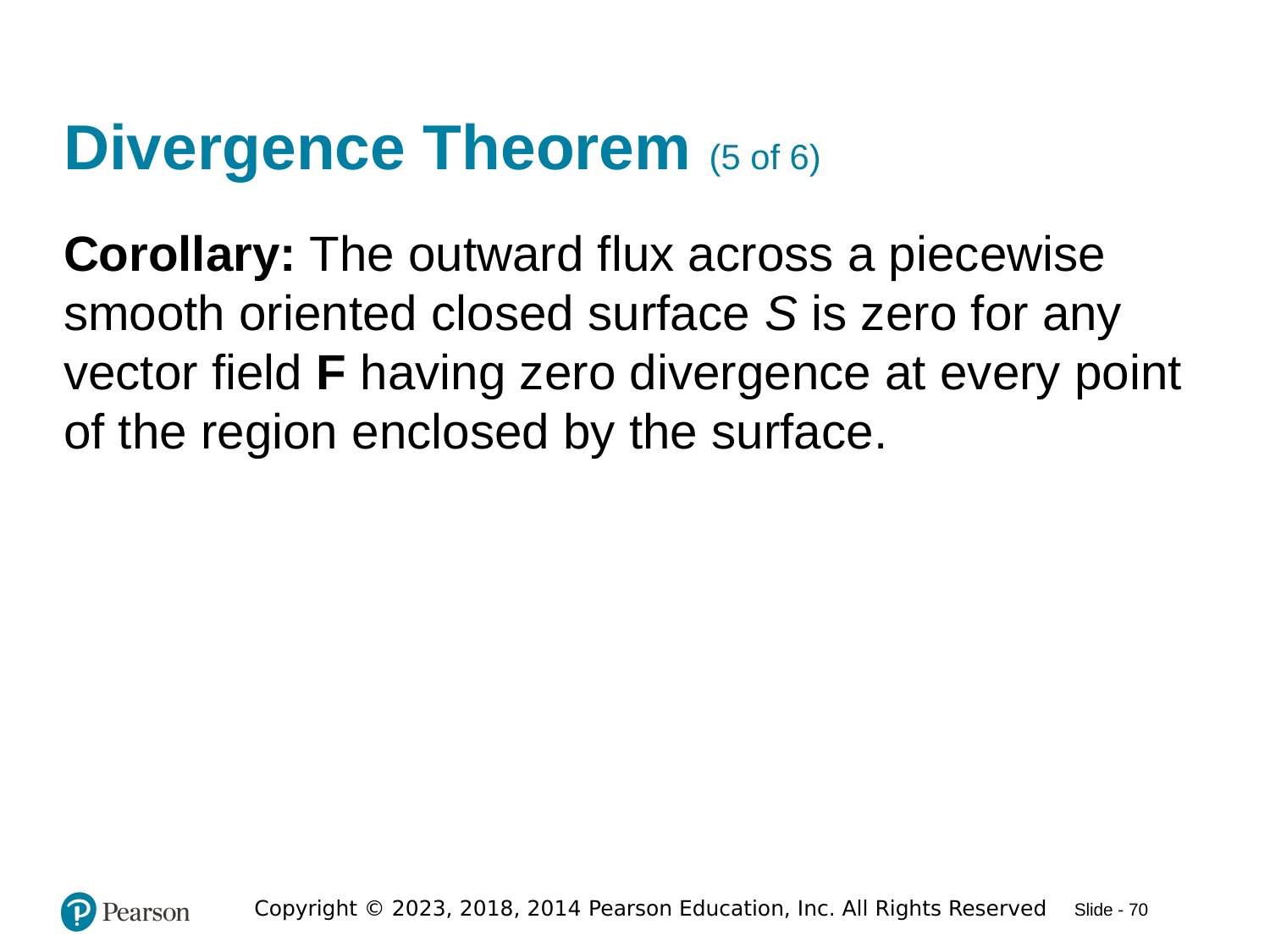

# Divergence Theorem (5 of 6)
Corollary: The outward flux across a piecewise smooth oriented closed surface S is zero for any vector field F having zero divergence at every point of the region enclosed by the surface.